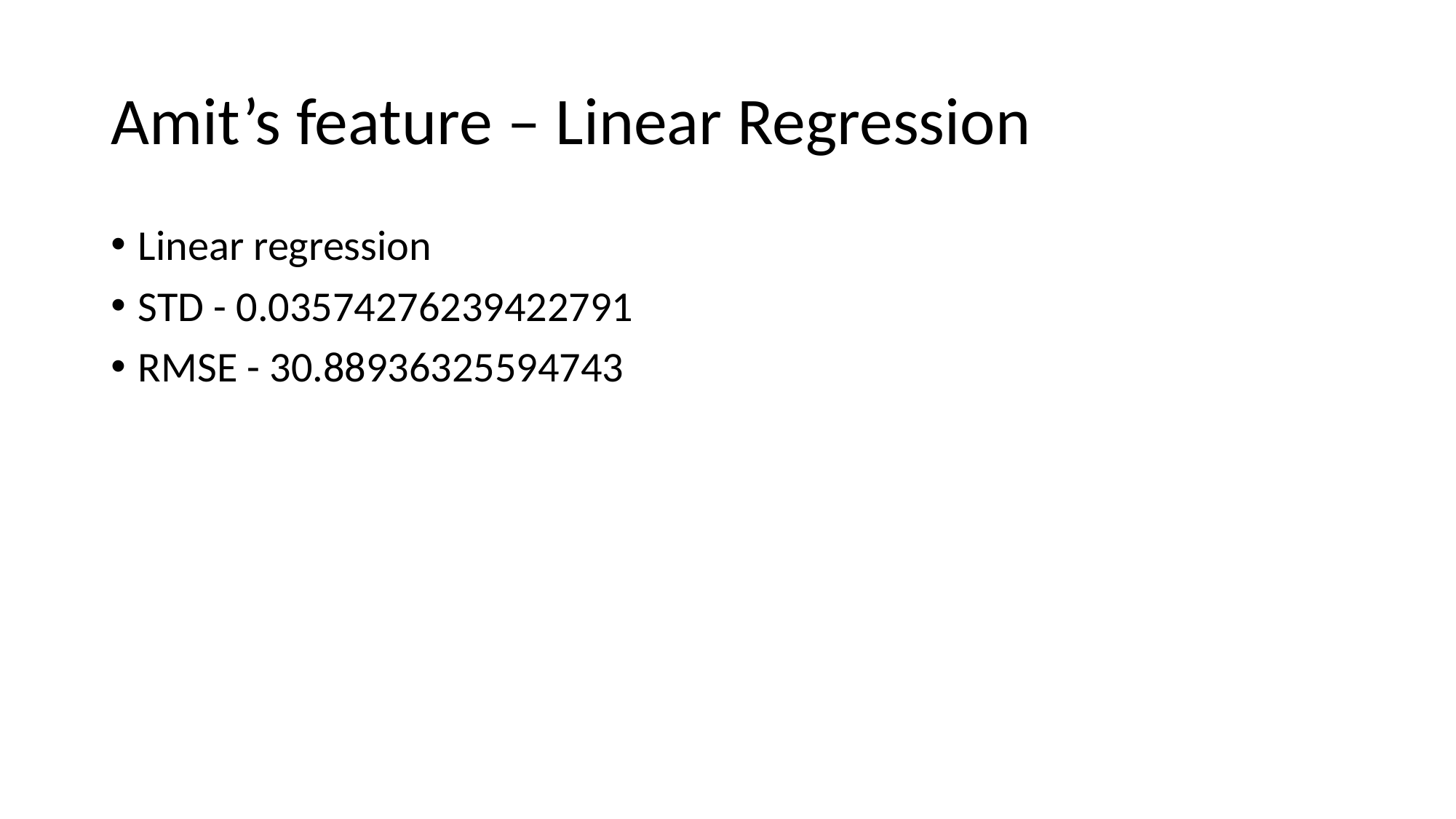

# Amit’s feature – Linear Regression
Linear regression
STD - 0.03574276239422791
RMSE - 30.88936325594743